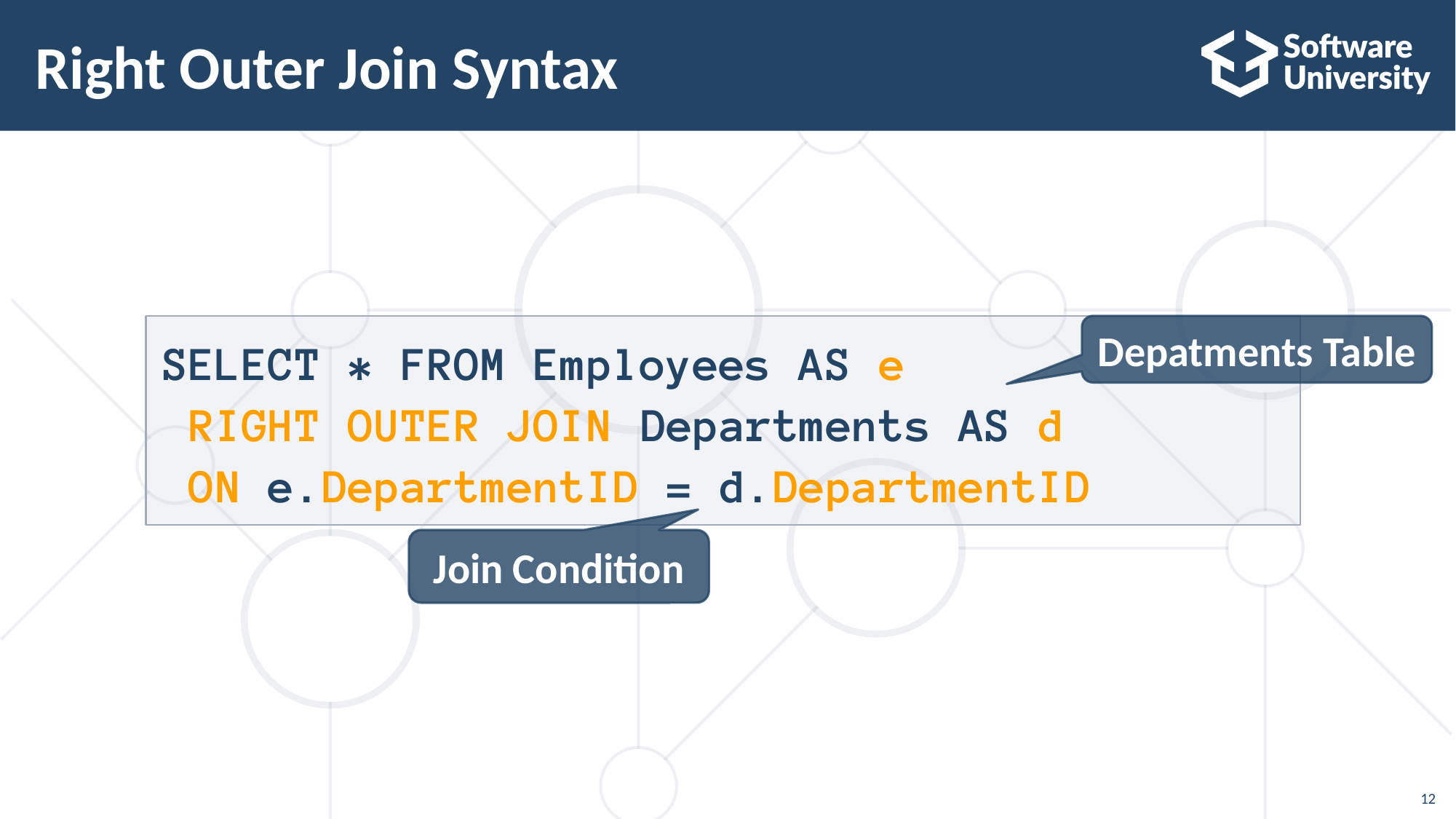

# Right Outer Join Syntax
SELECT * FROM Employees AS e
 RIGHT OUTER JOIN Departments AS d
 ON e.DepartmentID = d.DepartmentID
Depatments Table
Join Condition
12